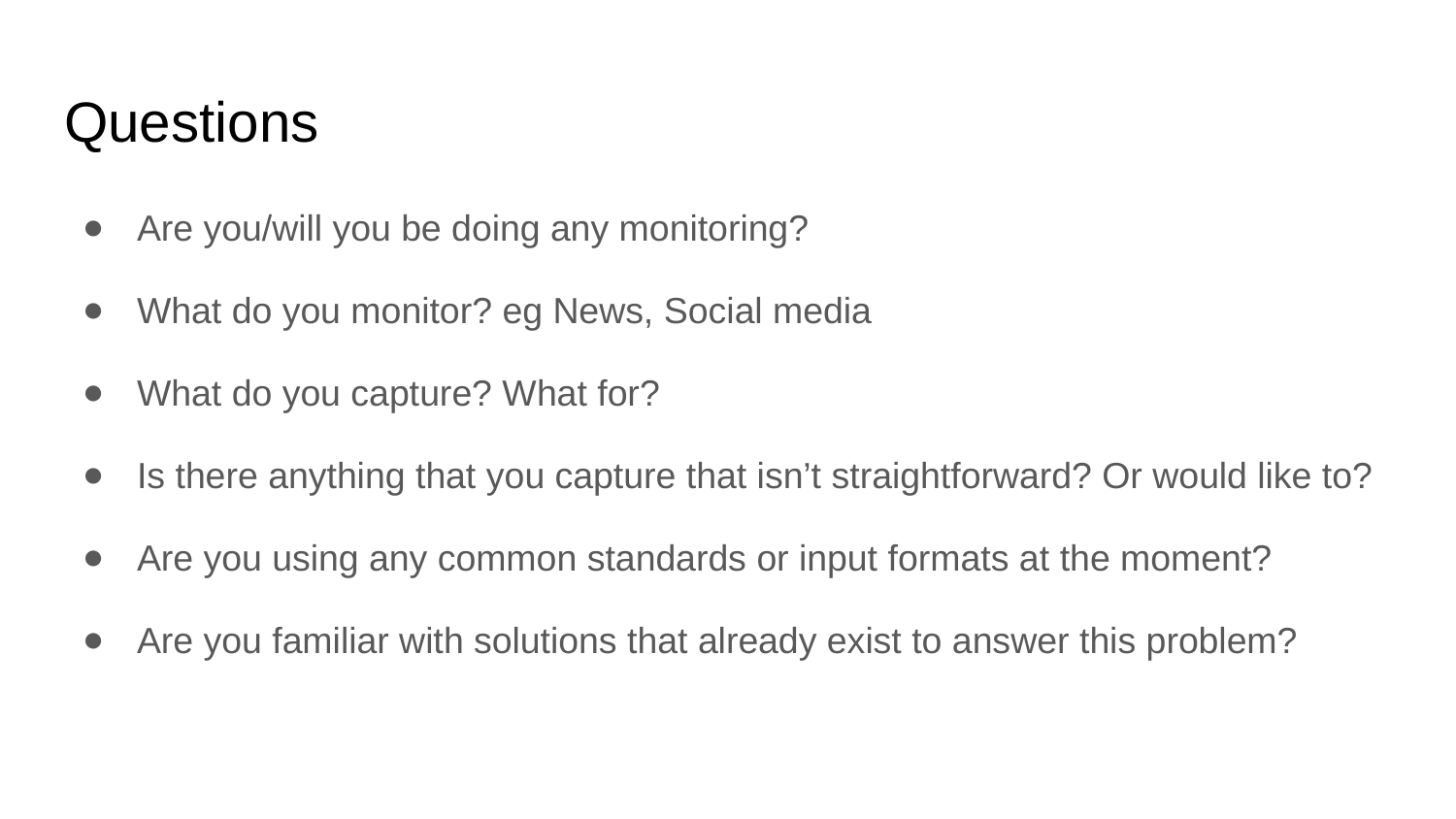

# Questions
Are you/will you be doing any monitoring?
What do you monitor? eg News, Social media
What do you capture? What for?
Is there anything that you capture that isn’t straightforward? Or would like to?
Are you using any common standards or input formats at the moment?
Are you familiar with solutions that already exist to answer this problem?